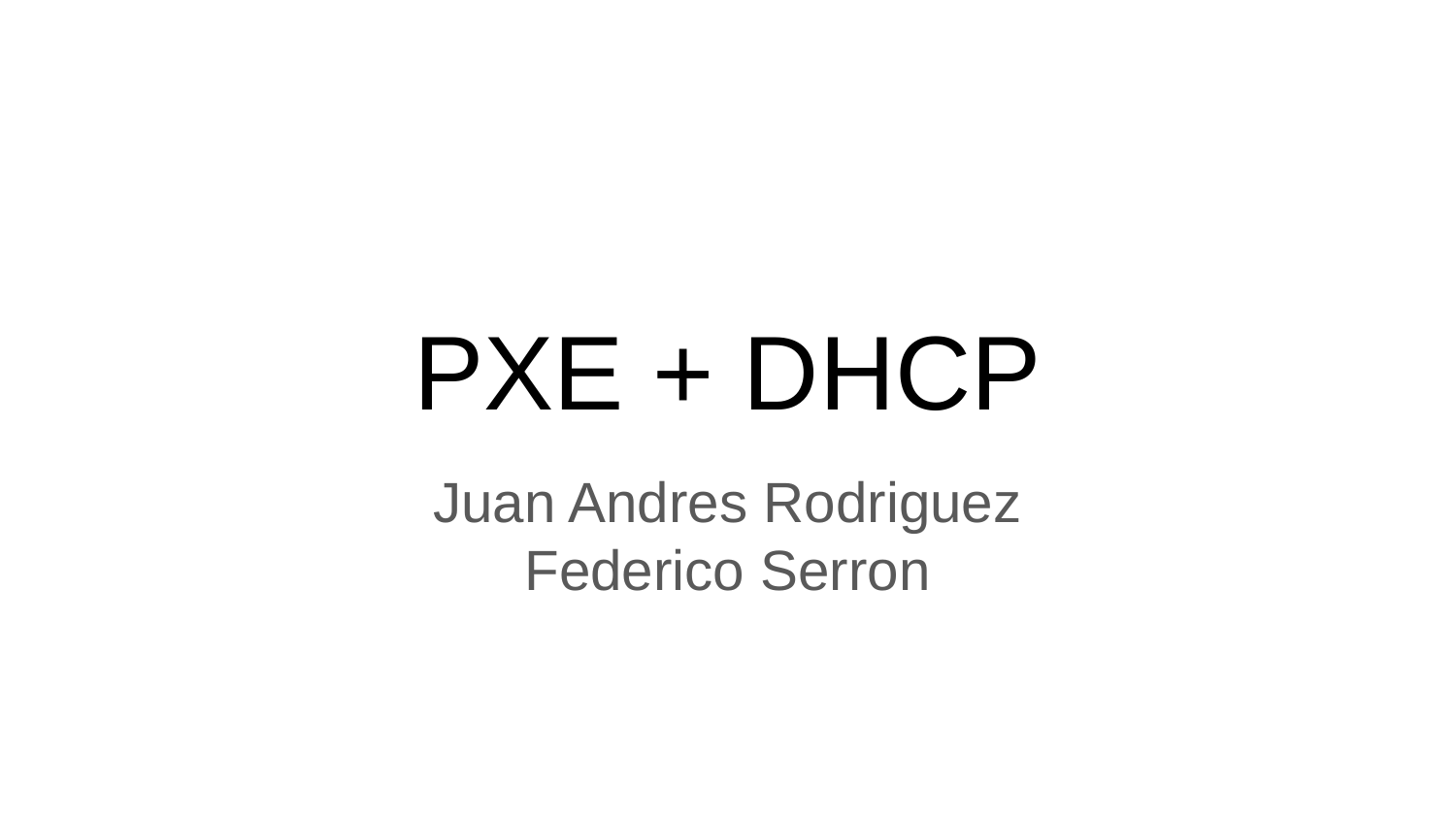

# PXE + DHCP
Juan Andres Rodriguez
Federico Serron